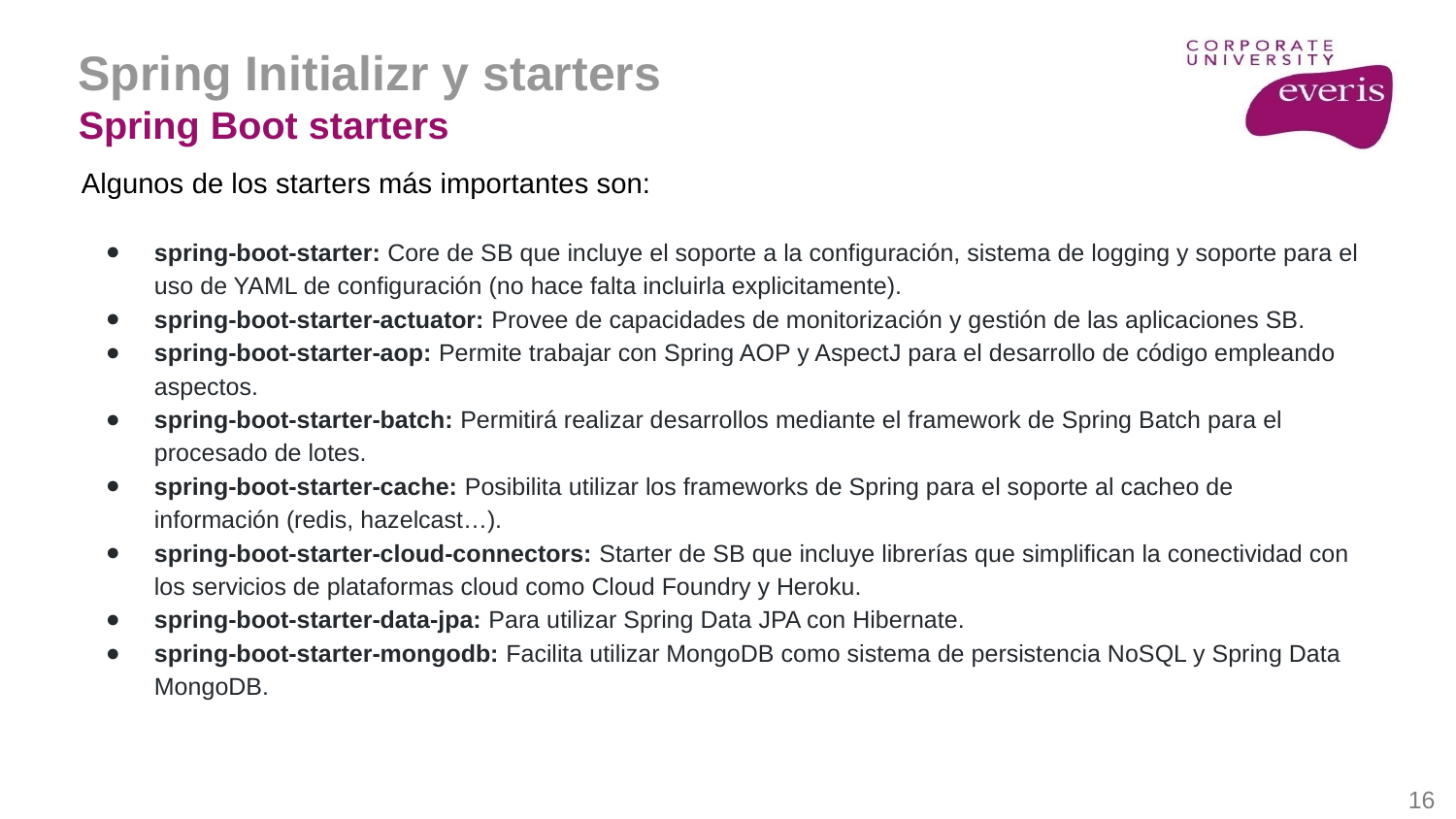

Spring Initializr y starters
Spring Boot starters
Algunos de los starters más importantes son:

spring-boot-starter: Core de SB que incluye el soporte a la configuración, sistema de logging y soporte para el uso de YAML de configuración (no hace falta incluirla explicitamente).
spring-boot-starter-actuator: Provee de capacidades de monitorización y gestión de las aplicaciones SB.
spring-boot-starter-aop: Permite trabajar con Spring AOP y AspectJ para el desarrollo de código empleando aspectos.
spring-boot-starter-batch: Permitirá realizar desarrollos mediante el framework de Spring Batch para el procesado de lotes.
spring-boot-starter-cache: Posibilita utilizar los frameworks de Spring para el soporte al cacheo de información (redis, hazelcast…).
spring-boot-starter-cloud-connectors: Starter de SB que incluye librerías que simplifican la conectividad con los servicios de plataformas cloud como Cloud Foundry y Heroku.
spring-boot-starter-data-jpa: Para utilizar Spring Data JPA con Hibernate.
spring-boot-starter-mongodb: Facilita utilizar MongoDB como sistema de persistencia NoSQL y Spring Data MongoDB.